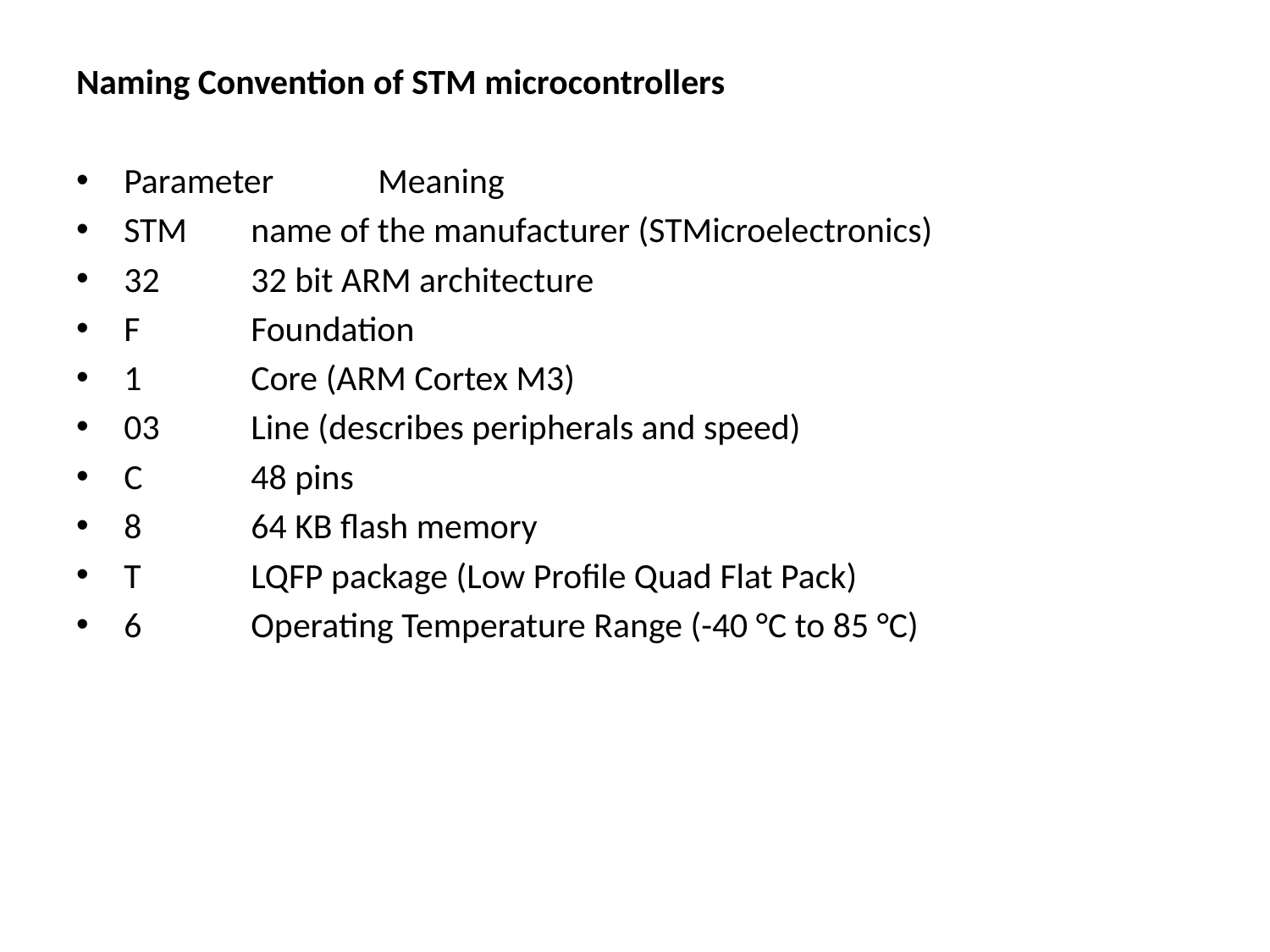

Naming Convention of STM microcontrollers

Parameter	Meaning
STM	name of the manufacturer (STMicroelectronics)
32	32 bit ARM architecture
F	Foundation
1	Core (ARM Cortex M3)
03	Line (describes peripherals and speed)
C	48 pins
8	64 KB flash memory
T	LQFP package (Low Profile Quad Flat Pack)
6	Operating Temperature Range (-40 °C to 85 °C)